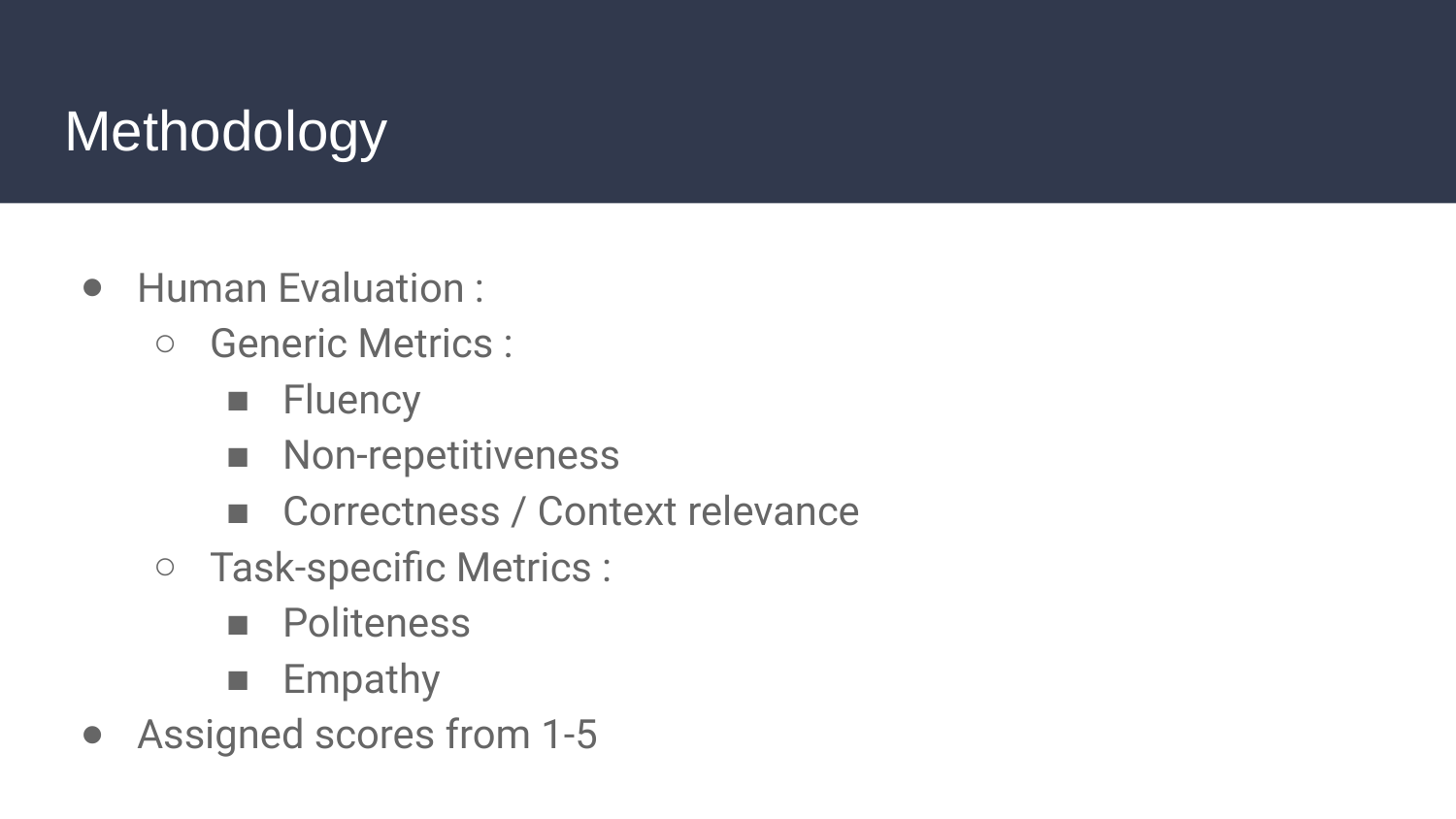

# Methodology
Human Evaluation :
Generic Metrics :
Fluency
Non-repetitiveness
Correctness / Context relevance
Task-specific Metrics :
Politeness
Empathy
Assigned scores from 1-5